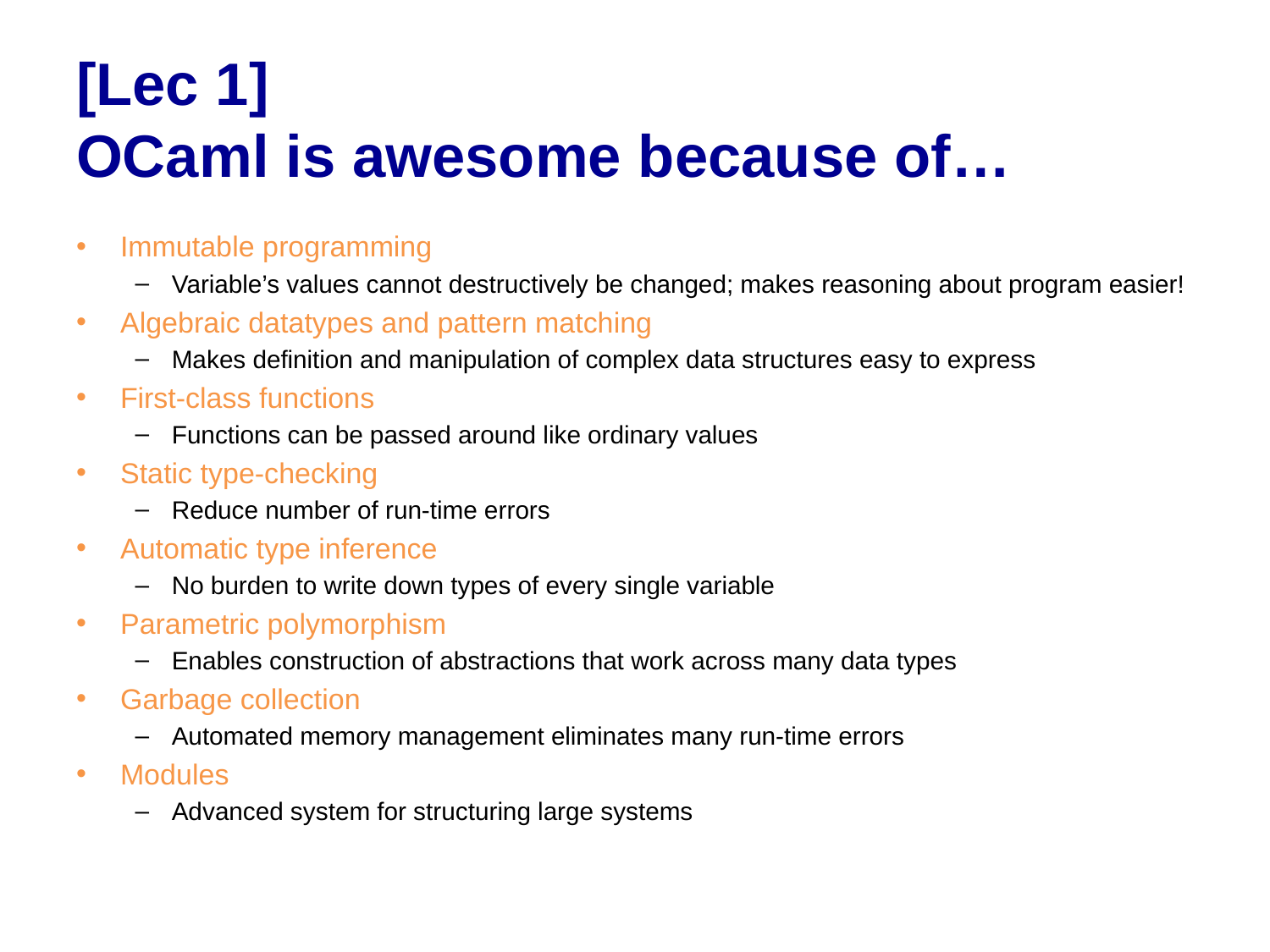

# [Lec 1] OCaml is awesome because of…
Immutable programming
Variable’s values cannot destructively be changed; makes reasoning about program easier!
Algebraic datatypes and pattern matching
Makes definition and manipulation of complex data structures easy to express
First-class functions
Functions can be passed around like ordinary values
Static type-checking
Reduce number of run-time errors
Automatic type inference
No burden to write down types of every single variable
Parametric polymorphism
Enables construction of abstractions that work across many data types
Garbage collection
Automated memory management eliminates many run-time errors
Modules
Advanced system for structuring large systems